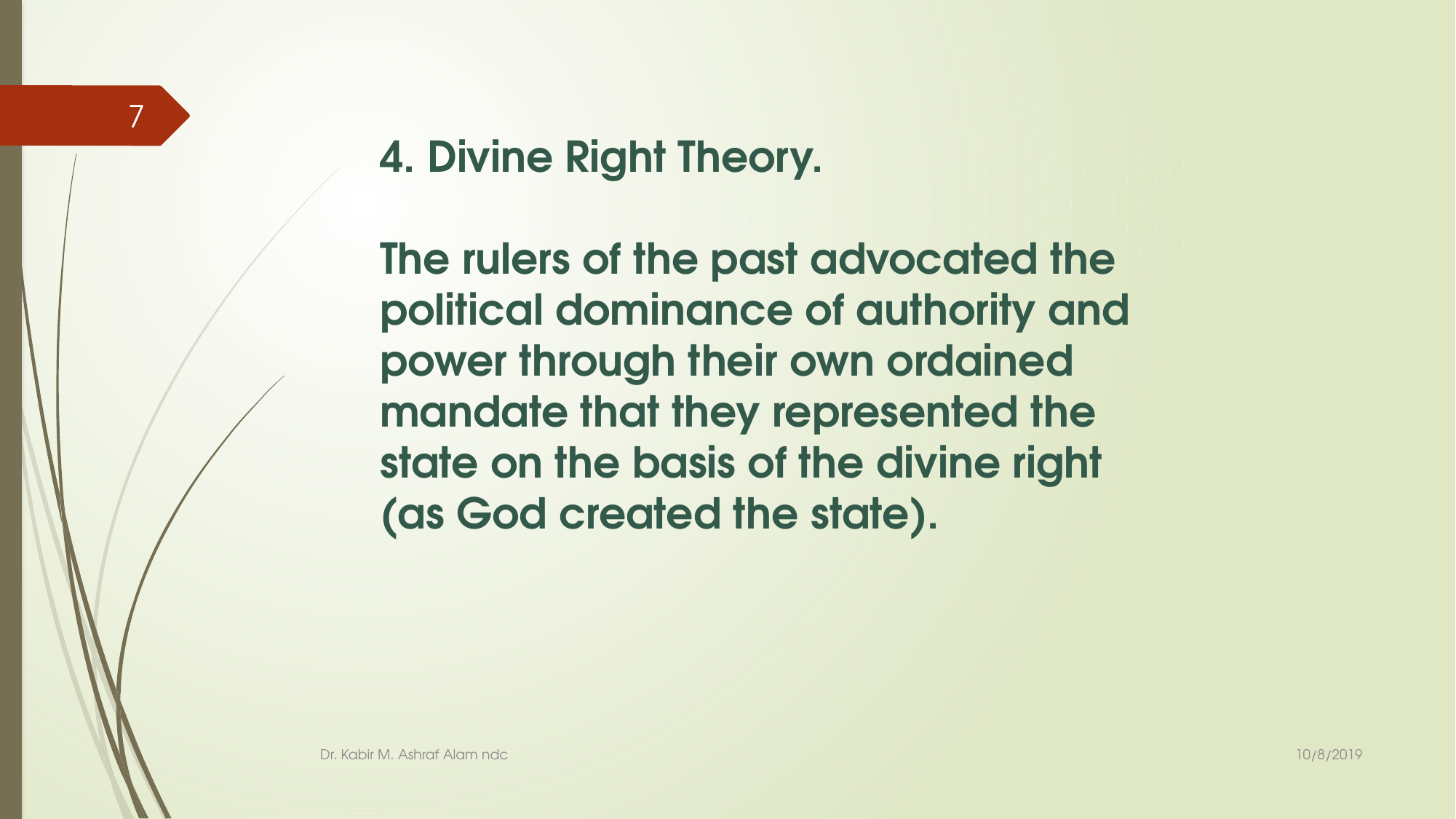

7
4. Divine Right Theory.

The rulers of the past advocated the political dominance of authority and power through their own ordained mandate that they represented the state on the basis of the divine right
(as God created the state).
10/8/2019
Dr. Kabir M. Ashraf Alam ndc